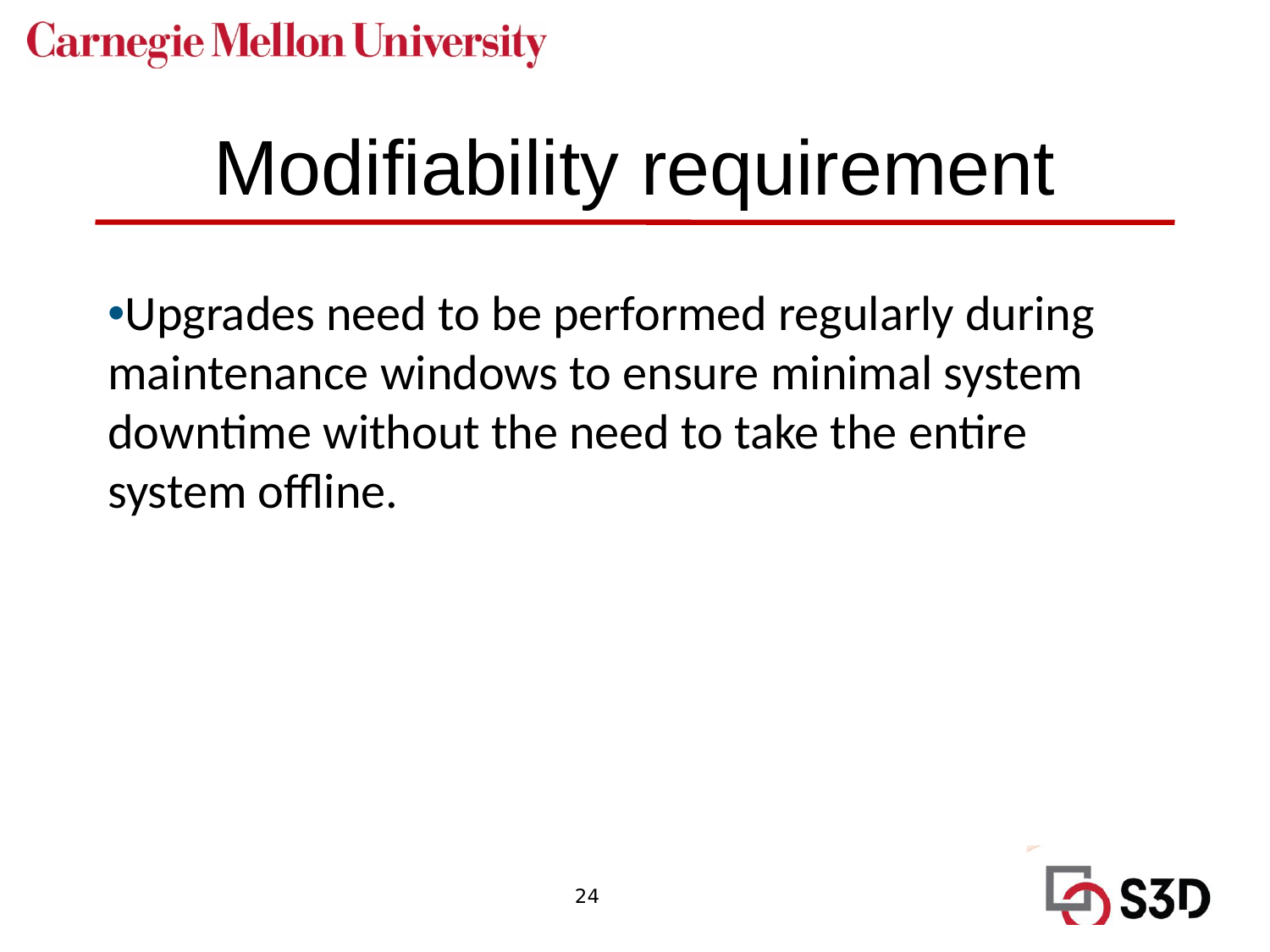

# Modifiability requirement
Upgrades need to be performed regularly during maintenance windows to ensure minimal system downtime without the need to take the entire system offline.